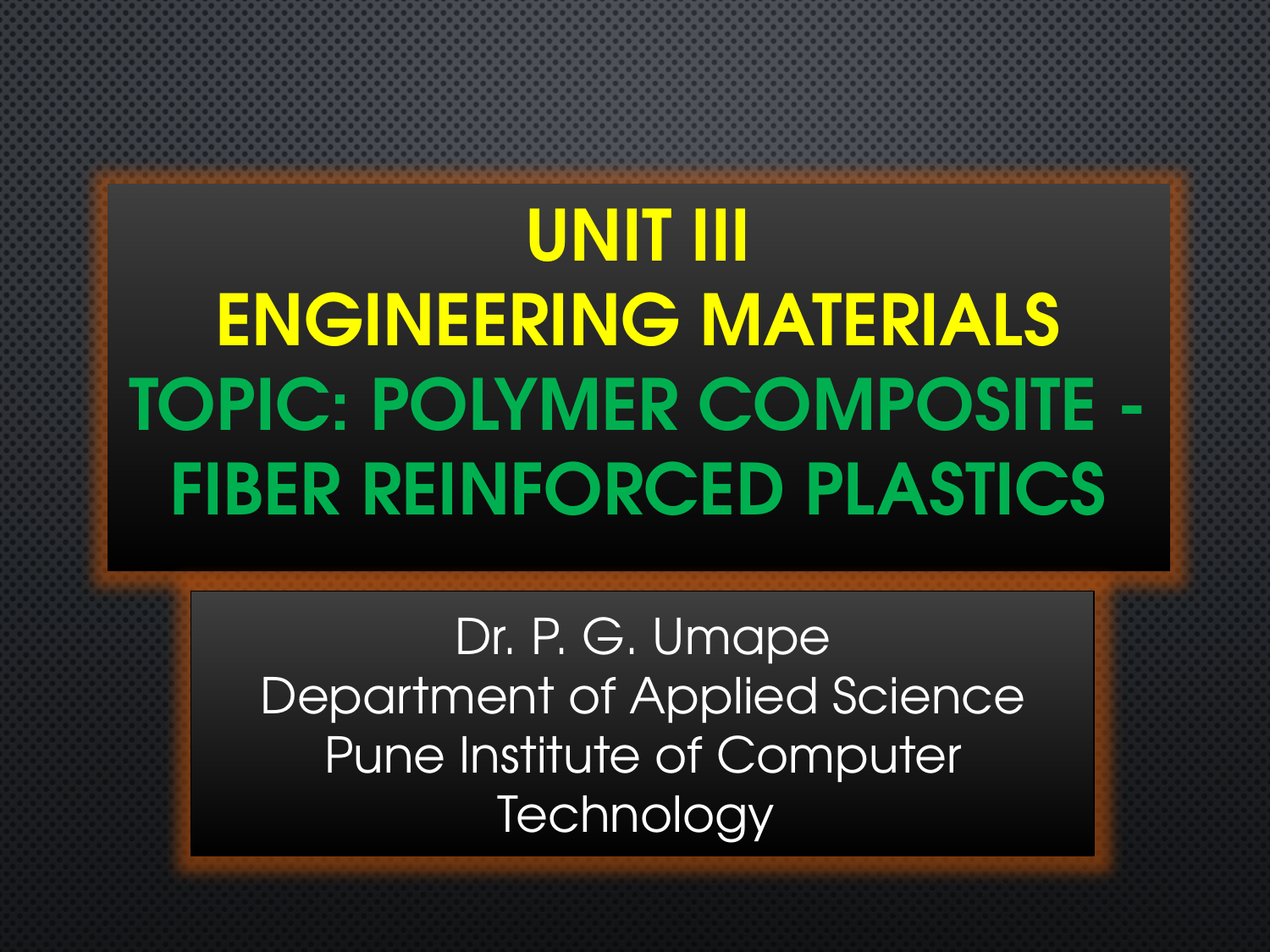

Unit III
Engineering Materials
Topic: Polymer composite - fiber reinforced plastics
Dr. P. G. Umape
Department of Applied Science
Pune Institute of Computer Technology